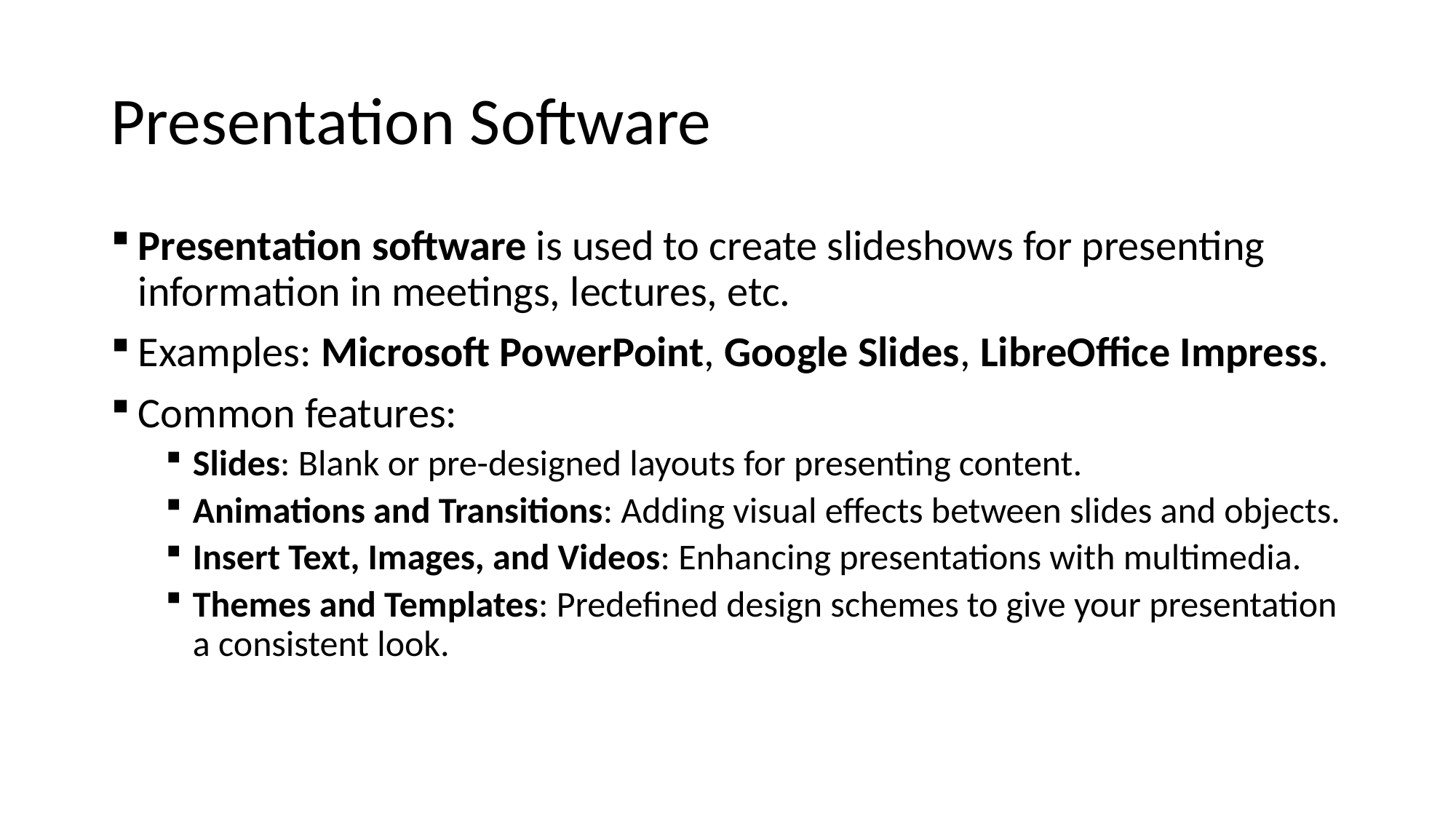

# Presentation Software
Presentation software is used to create slideshows for presenting information in meetings, lectures, etc.
Examples: Microsoft PowerPoint, Google Slides, LibreOffice Impress.
Common features:
Slides: Blank or pre-designed layouts for presenting content.
Animations and Transitions: Adding visual effects between slides and objects.
Insert Text, Images, and Videos: Enhancing presentations with multimedia.
Themes and Templates: Predefined design schemes to give your presentation a consistent look.